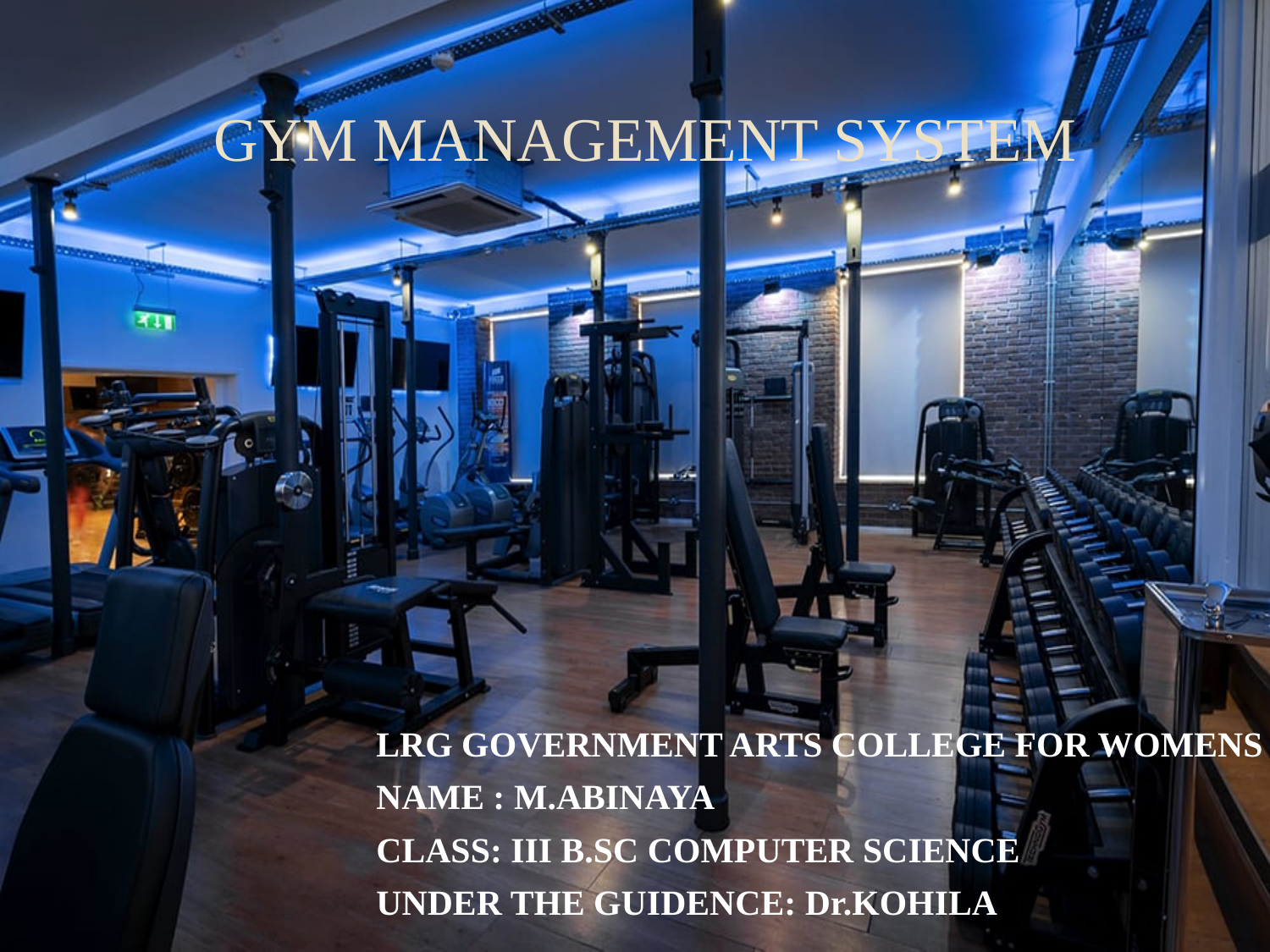

# GYM MANAGEMENT SYSTEM
LRG GOVERNMENT ARTS COLLEGE FOR WOMENS
NAME : M.ABINAYA
CLASS: III B.SC COMPUTER SCIENCE
UNDER THE GUIDENCE: Dr.KOHILA